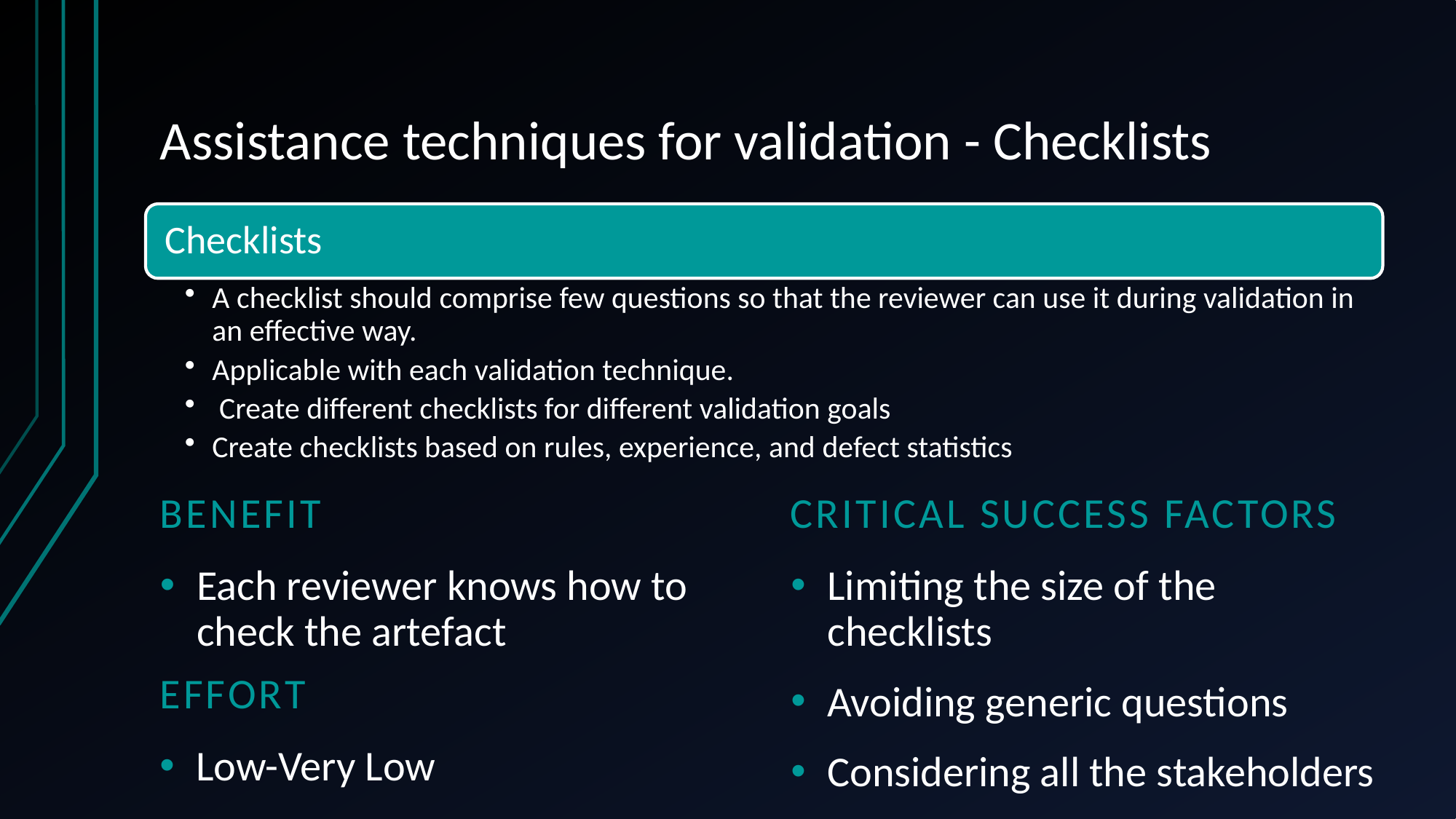

# Assistance techniques for validation - Checklists
Checklists
A checklist should comprise few questions so that the reviewer can use it during validation in an eﬀective way.
Applicable with each validation technique.
 Create diﬀerent checklists for diﬀerent validation goals
Create checklists based on rules, experience, and defect statistics
BeneFit
Critical Success Factors
Each reviewer knows how to check the artefact
Limiting the size of the checklists
Avoiding generic questions
Considering all the stakeholders
EFFORT
Low-Very Low